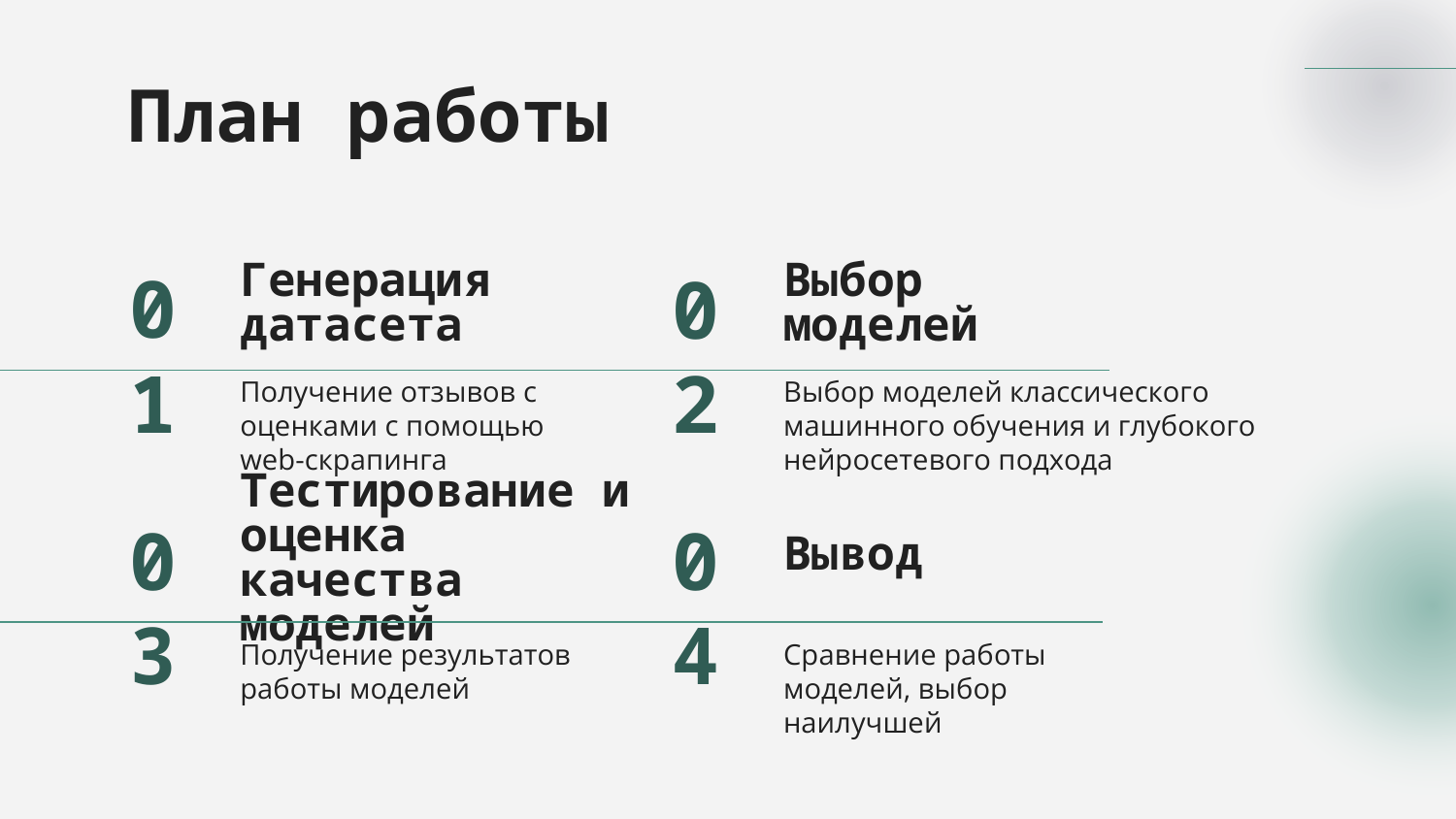

План работы
01
02
# Генерация датасета
Выбор моделей
Выбор моделей классического машинного обучения и глубокого нейросетевого подхода
Получение отзывов с оценками с помощью web-скрапинга
03
04
Вывод
Тестирование и оценка качества моделей
Получение результатов работы моделей
Сравнение работы моделей, выбор наилучшей